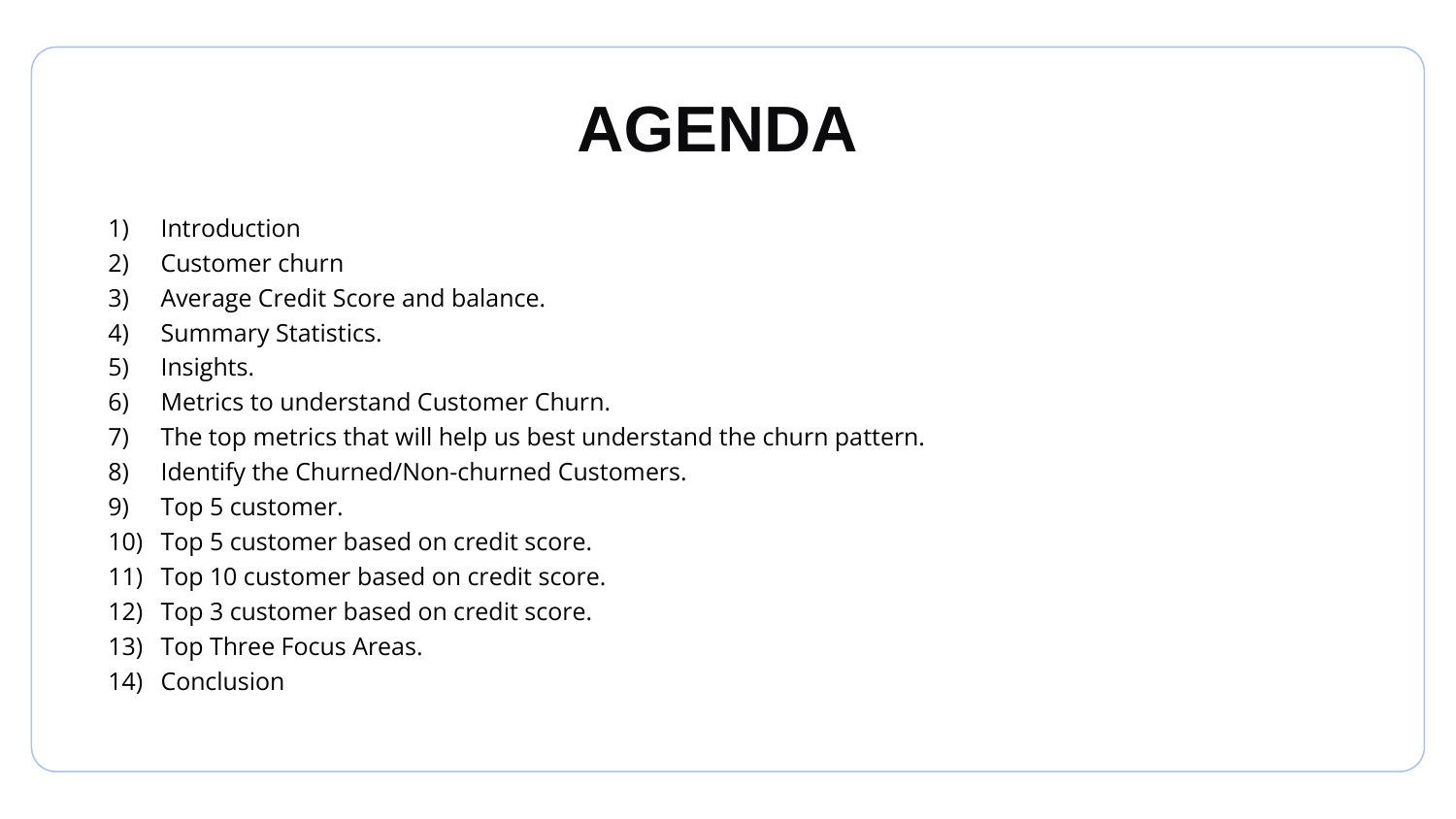

AGENDA
Introduction
Customer churn
Average Credit Score and balance.
Summary Statistics.
Insights.
Metrics to understand Customer Churn.
The top metrics that will help us best understand the churn pattern.
Identify the Churned/Non-churned Customers.
Top 5 customer.
Top 5 customer based on credit score.
Top 10 customer based on credit score.
Top 3 customer based on credit score.
Top Three Focus Areas.
Conclusion